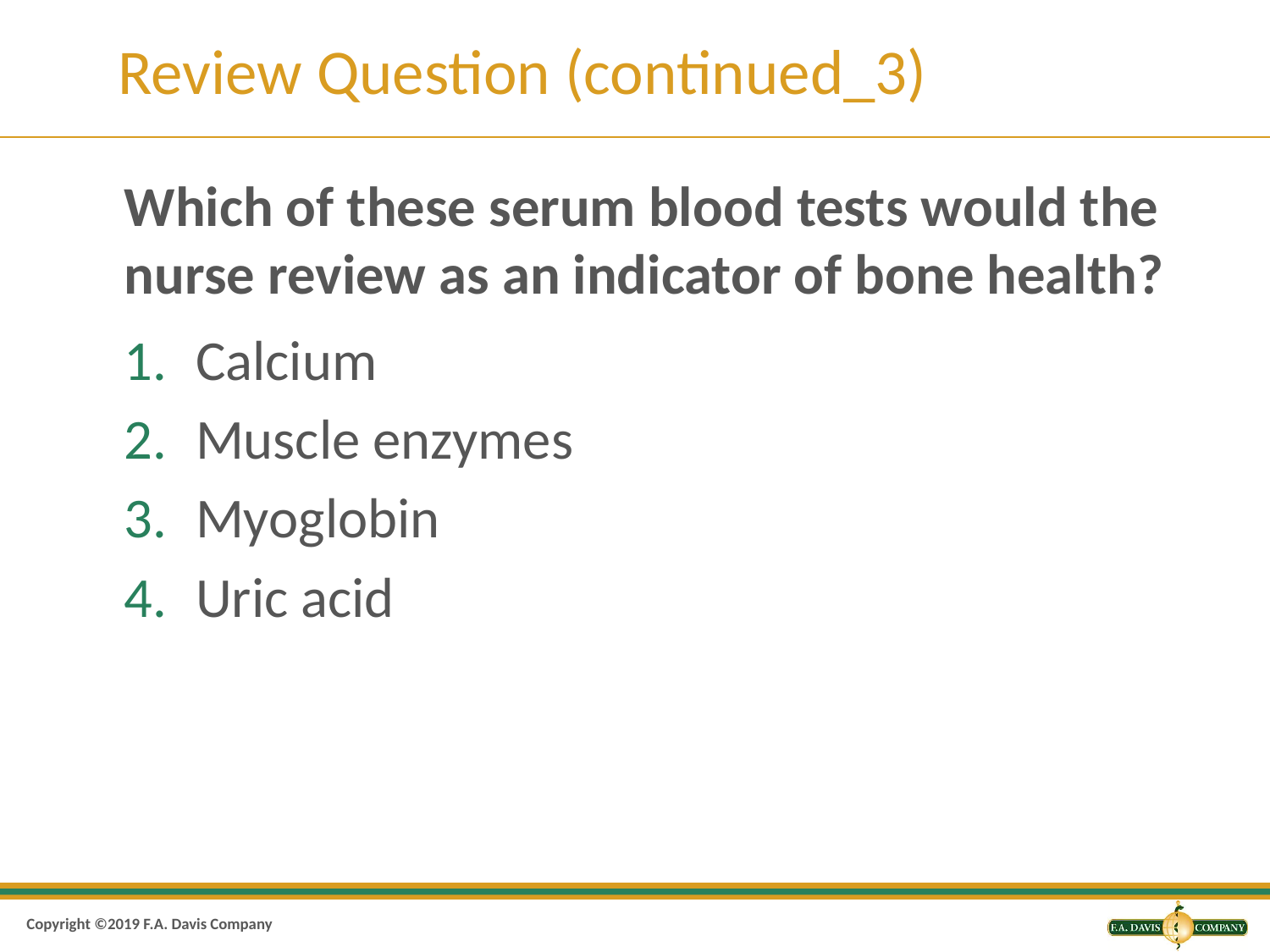

# Review Question (continued_3)
Which of these serum blood tests would the nurse review as an indicator of bone health?
Calcium
Muscle enzymes
Myoglobin
Uric acid